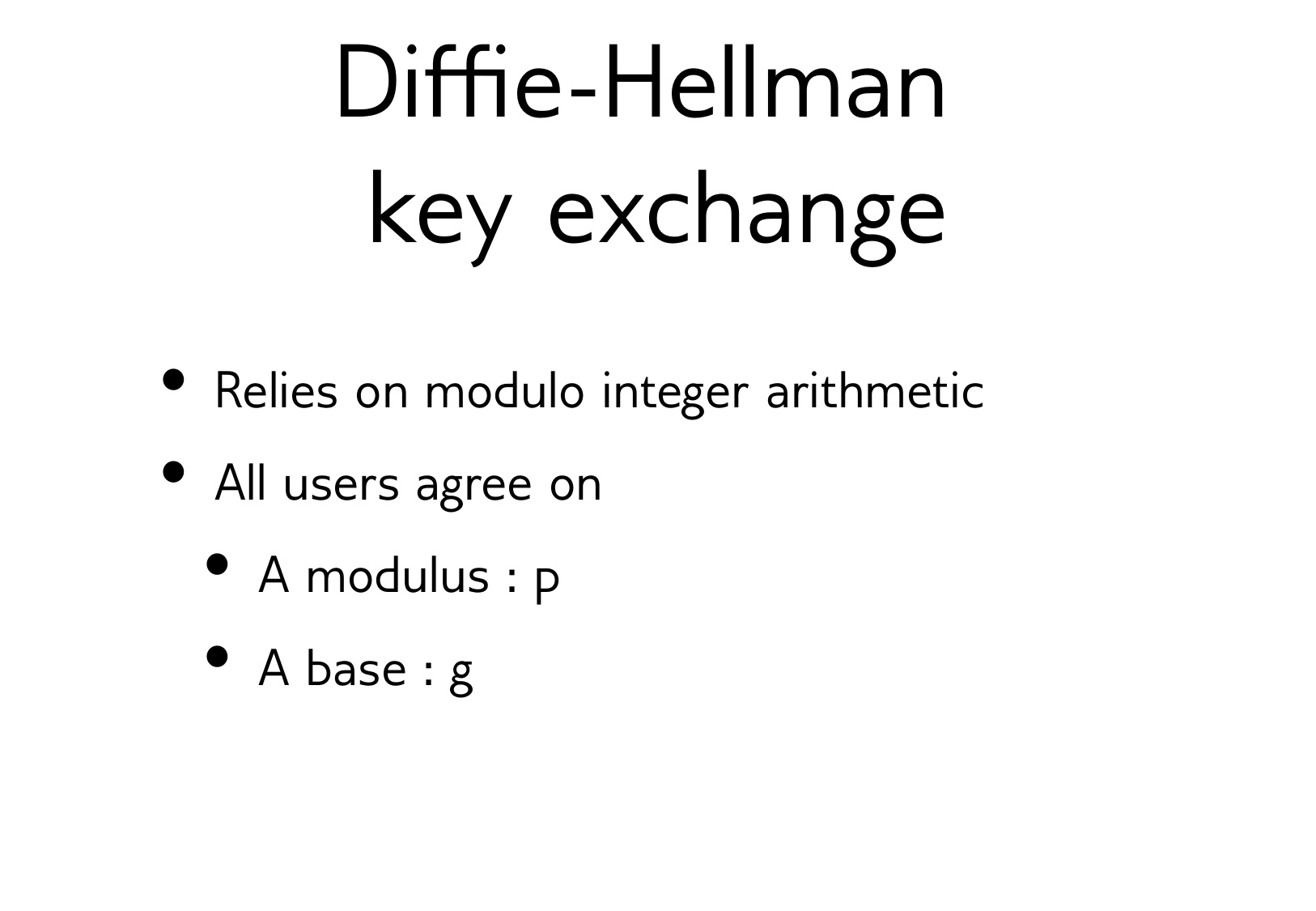

# Diffie-Hellman key exchange
Relies on modulo integer arithmetic
All users agree on
A modulus : p
A base : g